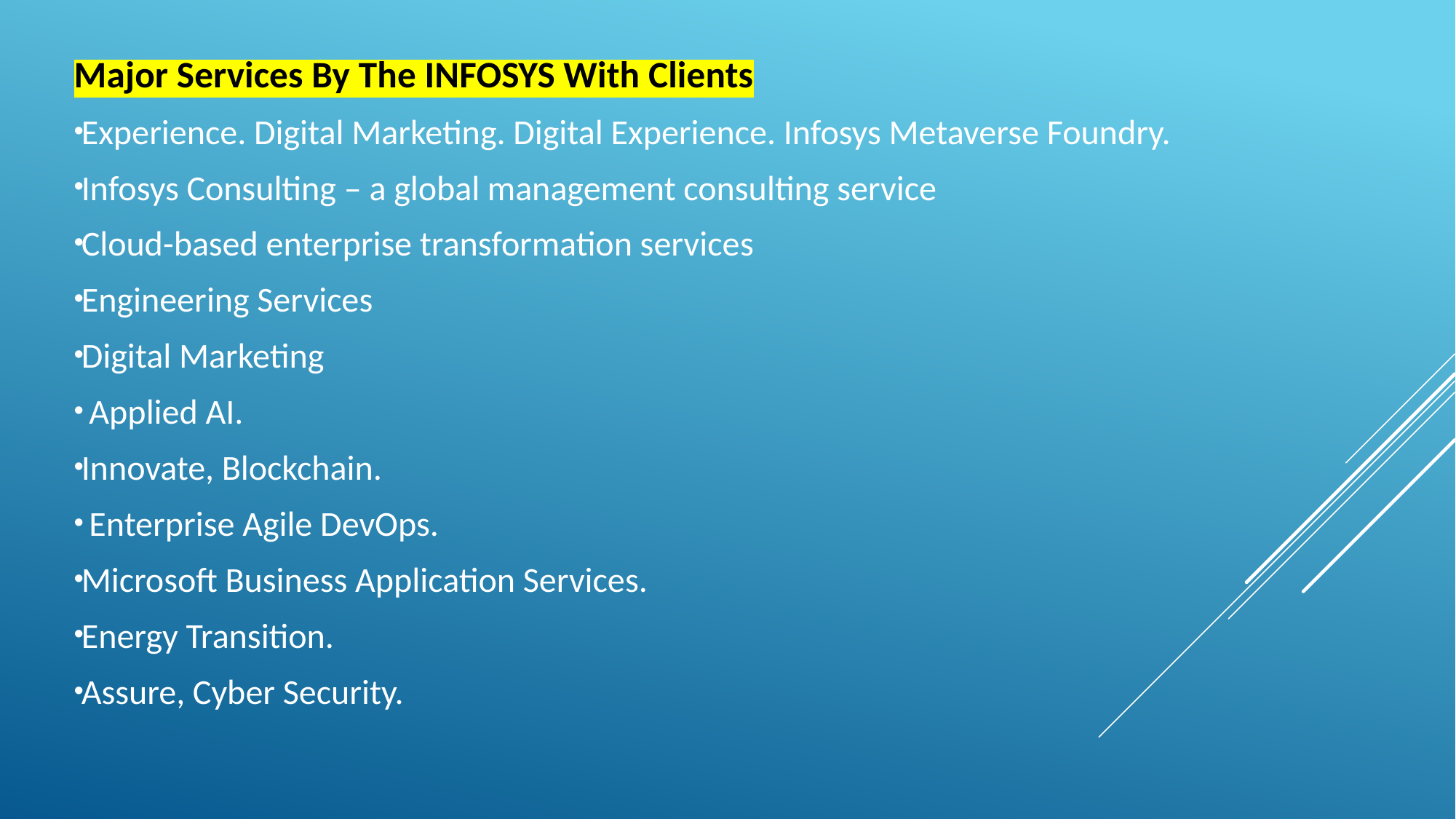

Major Services By The INFOSYS With Clients
Experience. Digital Marketing. Digital Experience. Infosys Metaverse Foundry.
Infosys Consulting – a global management consulting service
Cloud-based enterprise transformation services
Engineering Services
Digital Marketing
 Applied AI.
Innovate, Blockchain.
 Enterprise Agile DevOps.
Microsoft Business Application Services.
Energy Transition.
Assure, Cyber Security.